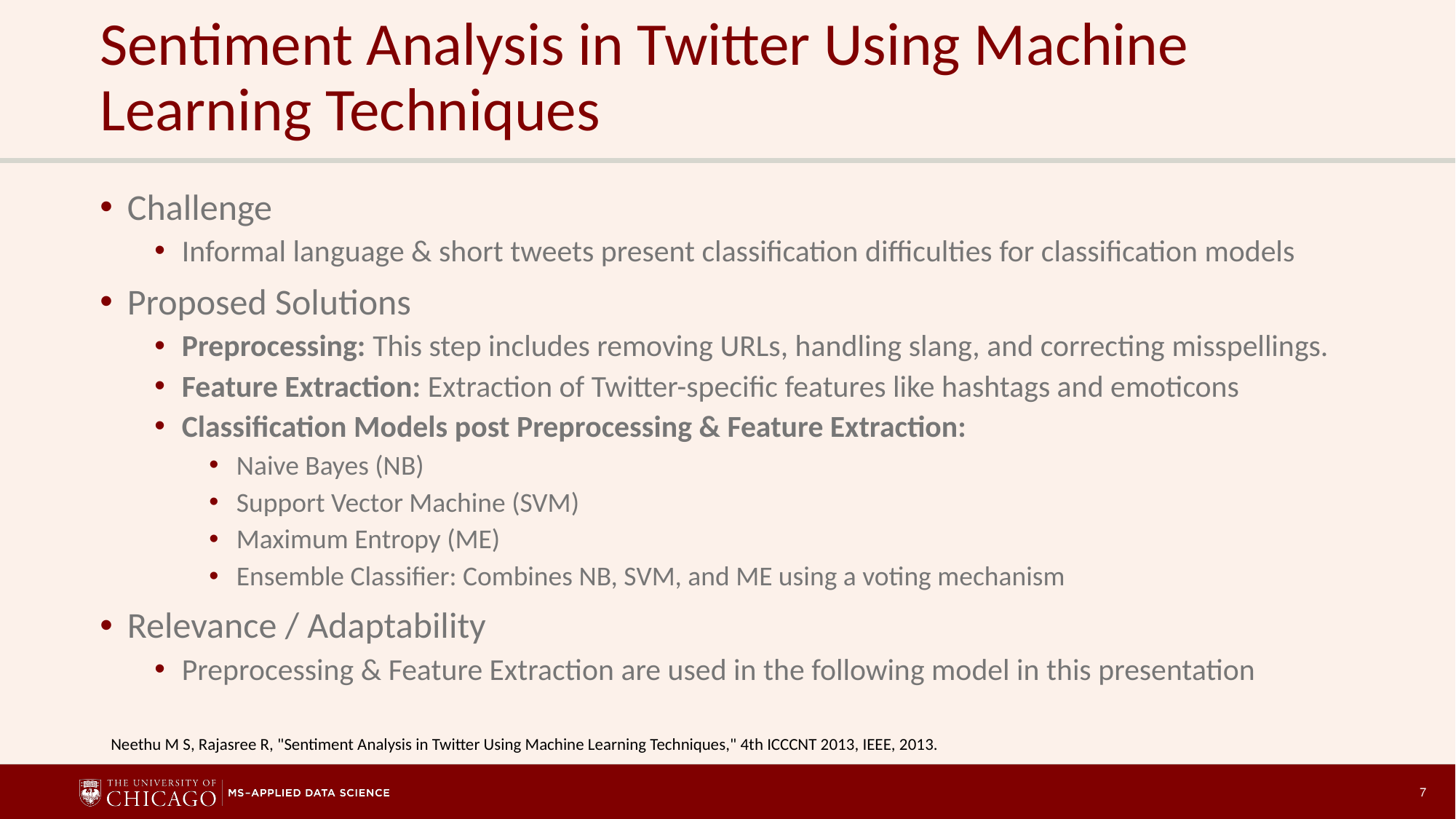

# Sentiment Analysis in Twitter Using Machine Learning Techniques
Challenge
Informal language & short tweets present classification difficulties for classification models
Proposed Solutions
Preprocessing: This step includes removing URLs, handling slang, and correcting misspellings.
Feature Extraction: Extraction of Twitter-specific features like hashtags and emoticons
Classification Models post Preprocessing & Feature Extraction:
Naive Bayes (NB)
Support Vector Machine (SVM)
Maximum Entropy (ME)
Ensemble Classifier: Combines NB, SVM, and ME using a voting mechanism
Relevance / Adaptability
Preprocessing & Feature Extraction are used in the following model in this presentation
Neethu M S, Rajasree R, "Sentiment Analysis in Twitter Using Machine Learning Techniques," 4th ICCCNT 2013, IEEE, 2013.
7